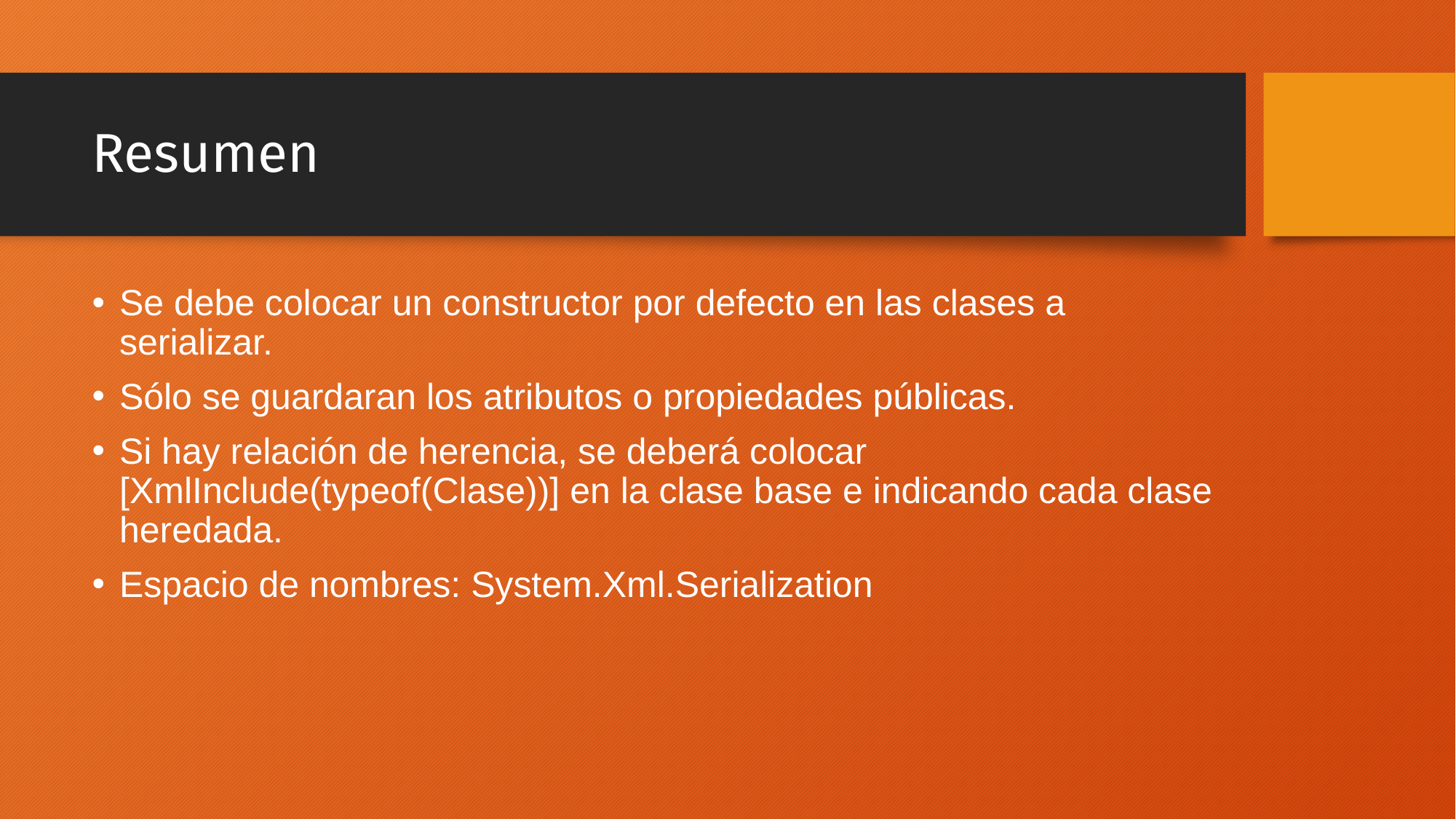

# Resumen
Se debe colocar un constructor por defecto en las clases a serializar.
Sólo se guardaran los atributos o propiedades públicas.
Si hay relación de herencia, se deberá colocar [XmlInclude(typeof(Clase))] en la clase base e indicando cada clase heredada.
Espacio de nombres: System.Xml.Serialization